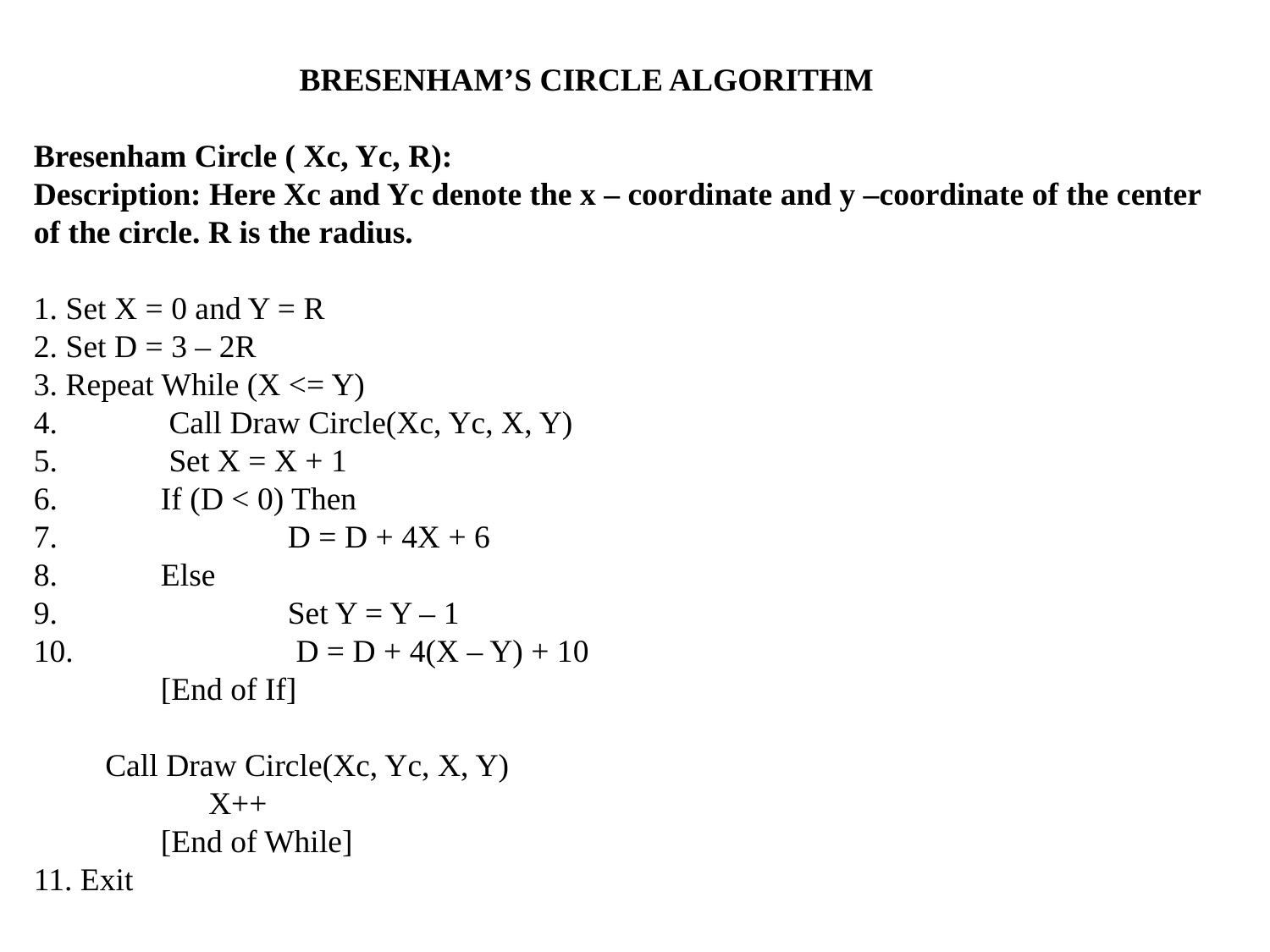

BRESENHAM’S CIRCLE ALGORITHM

Bresenham Circle ( Xc, Yc, R):
Description: Here Xc and Yc denote the x – coordinate and y –coordinate of the center of the circle. R is the radius.

1. Set X = 0 and Y = R
2. Set D = 3 – 2R
3. Repeat While (X <= Y)
4.	 Call Draw Circle(Xc, Yc, X, Y)
5.	 Set X = X + 1
6. 	If (D < 0) Then
7. 		D = D + 4X + 6
8. 	Else
9. 		Set Y = Y – 1
10.		 D = D + 4(X – Y) + 10
	[End of If]

 Call Draw Circle(Xc, Yc, X, Y)
 		X++
	[End of While]
11. Exit